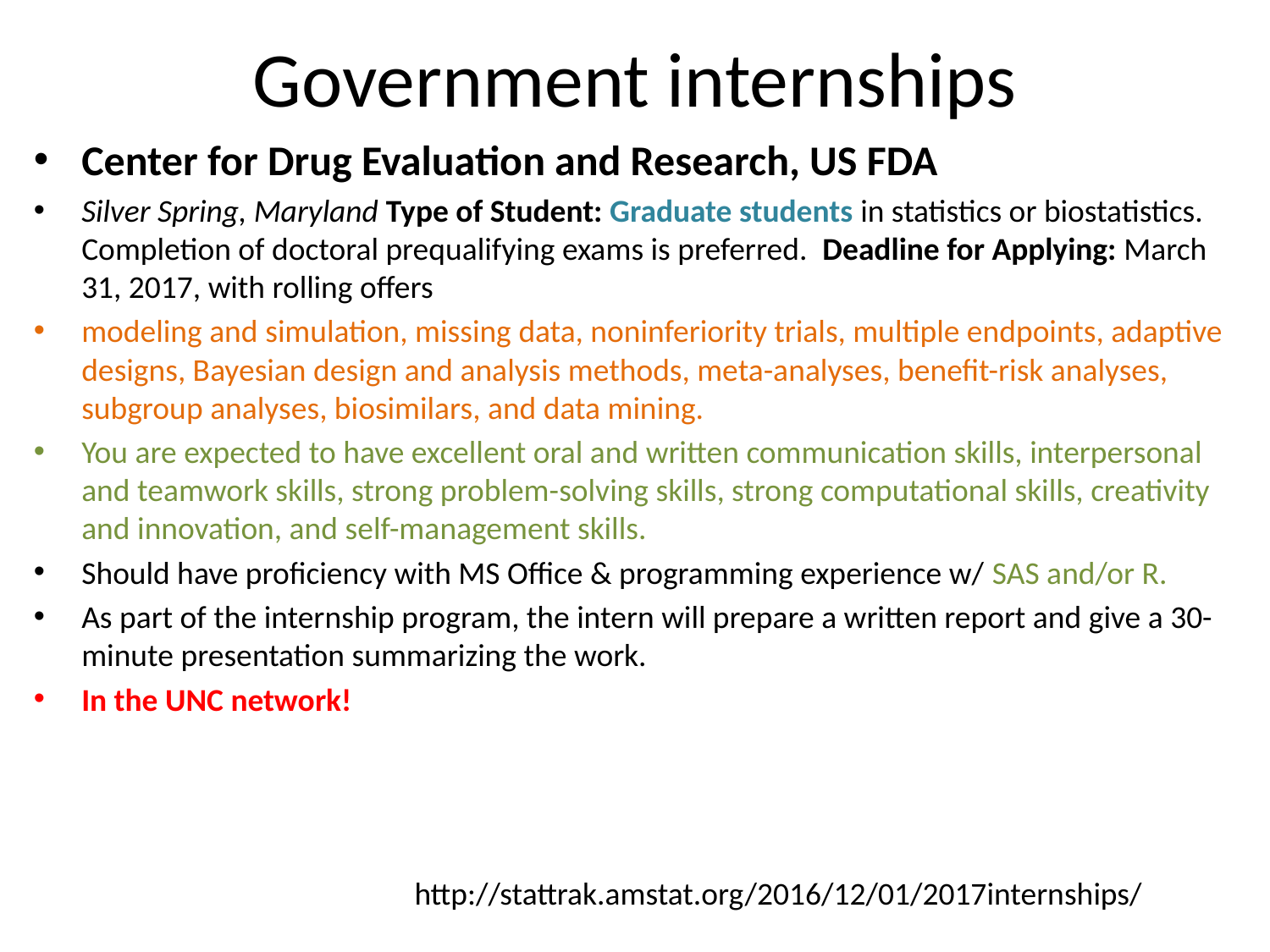

# Government internships
Center for Drug Evaluation and Research, US FDA
Silver Spring, Maryland Type of Student: Graduate students in statistics or biostatistics. Completion of doctoral prequalifying exams is preferred.  Deadline for Applying: March 31, 2017, with rolling offers
modeling and simulation, missing data, noninferiority trials, multiple endpoints, adaptive designs, Bayesian design and analysis methods, meta-analyses, benefit-risk analyses, subgroup analyses, biosimilars, and data mining.
You are expected to have excellent oral and written communication skills, interpersonal and teamwork skills, strong problem-solving skills, strong computational skills, creativity and innovation, and self-management skills.
Should have proficiency with MS Office & programming experience w/ SAS and/or R.
As part of the internship program, the intern will prepare a written report and give a 30-minute presentation summarizing the work.
In the UNC network!

http://stattrak.amstat.org/2016/12/01/2017internships/